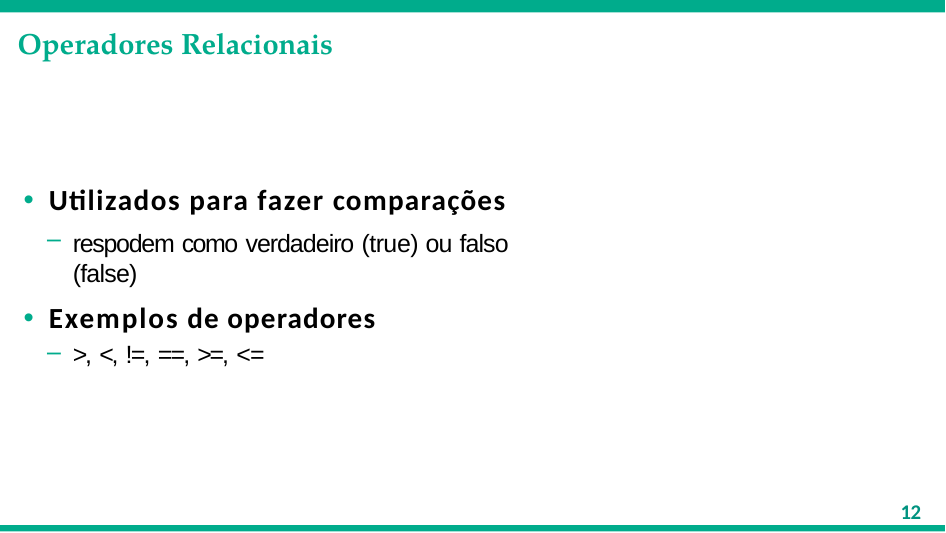

# Operadores Relacionais
Utilizados para fazer comparações
respodem como verdadeiro (true) ou falso (false)
Exemplos de operadores
>, <, !=, ==, >=, <=
12